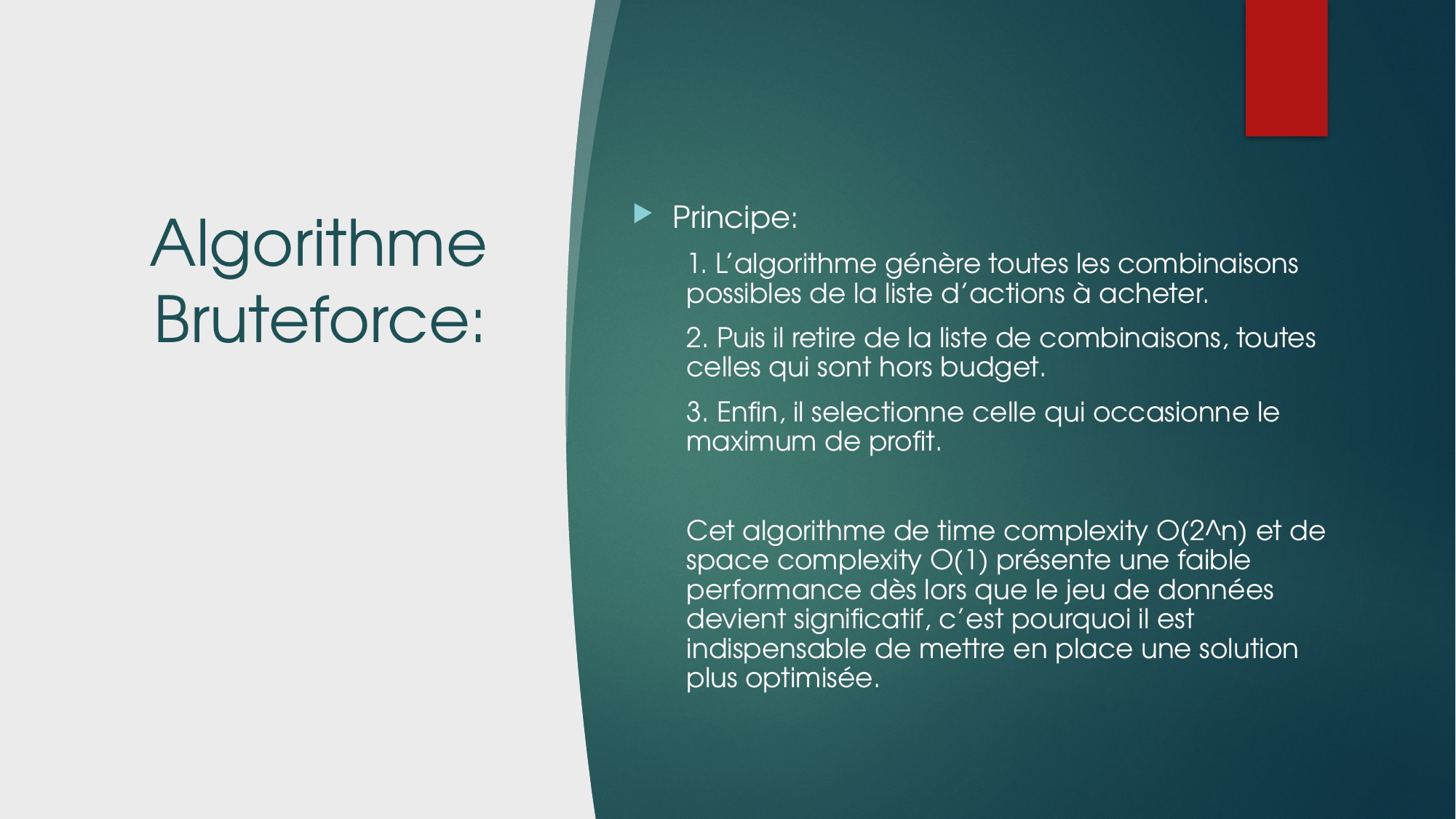

# Algorithme Bruteforce:
Principe:
1. L’algorithme génère toutes les combinaisons possibles de la liste d’actions à acheter.
2. Puis il retire de la liste de combinaisons, toutes celles qui sont hors budget.
3. Enfin, il selectionne celle qui occasionne le maximum de profit.

Cet algorithme de time complexity O(2^n) et de space complexity O(1) présente une faible performance dès lors que le jeu de données devient significatif, c’est pourquoi il est indispensable de mettre en place une solution plus optimisée.